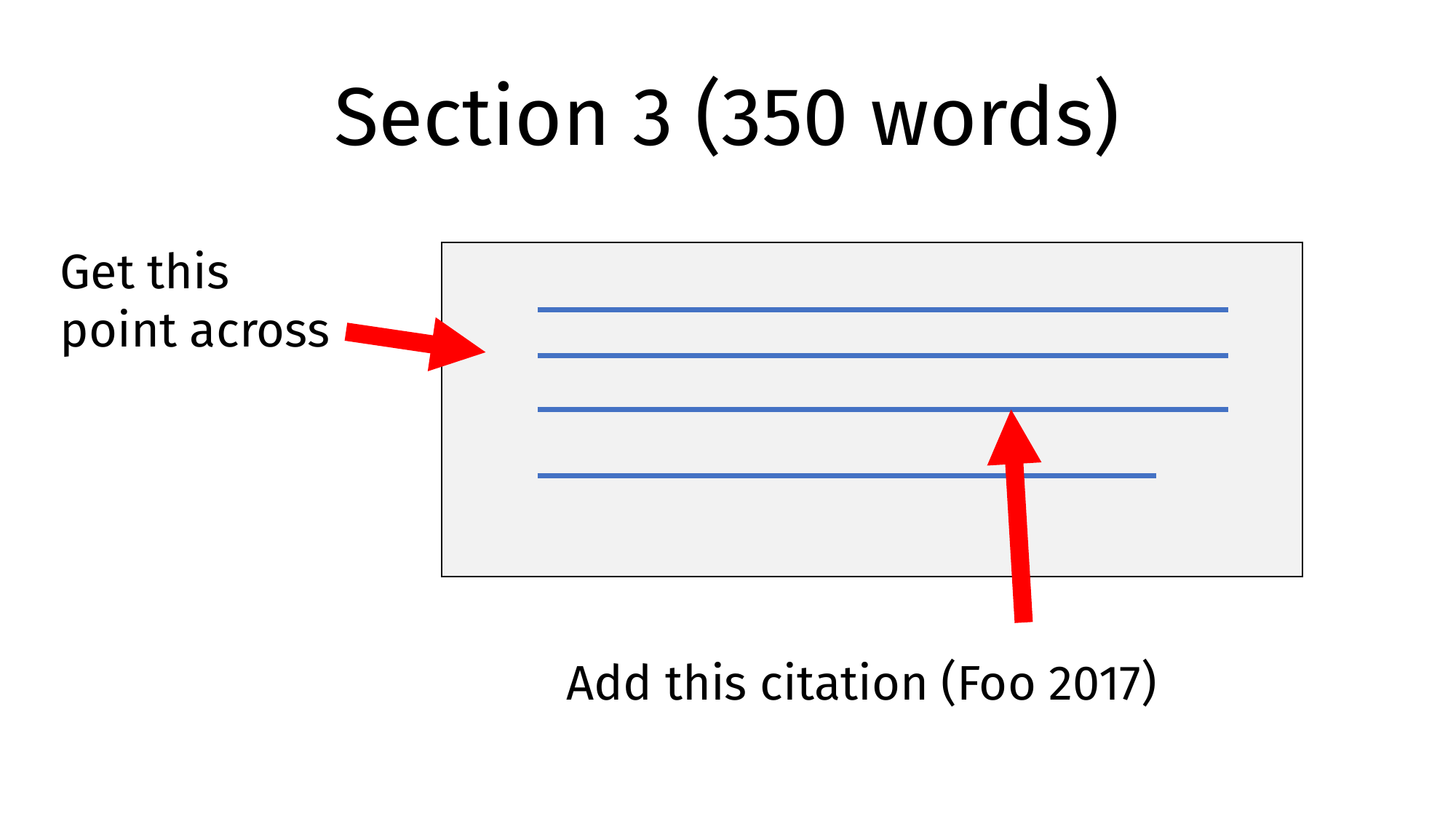

Section 3 (350 words)
Get this
point across

Add this citation (Foo 2017)